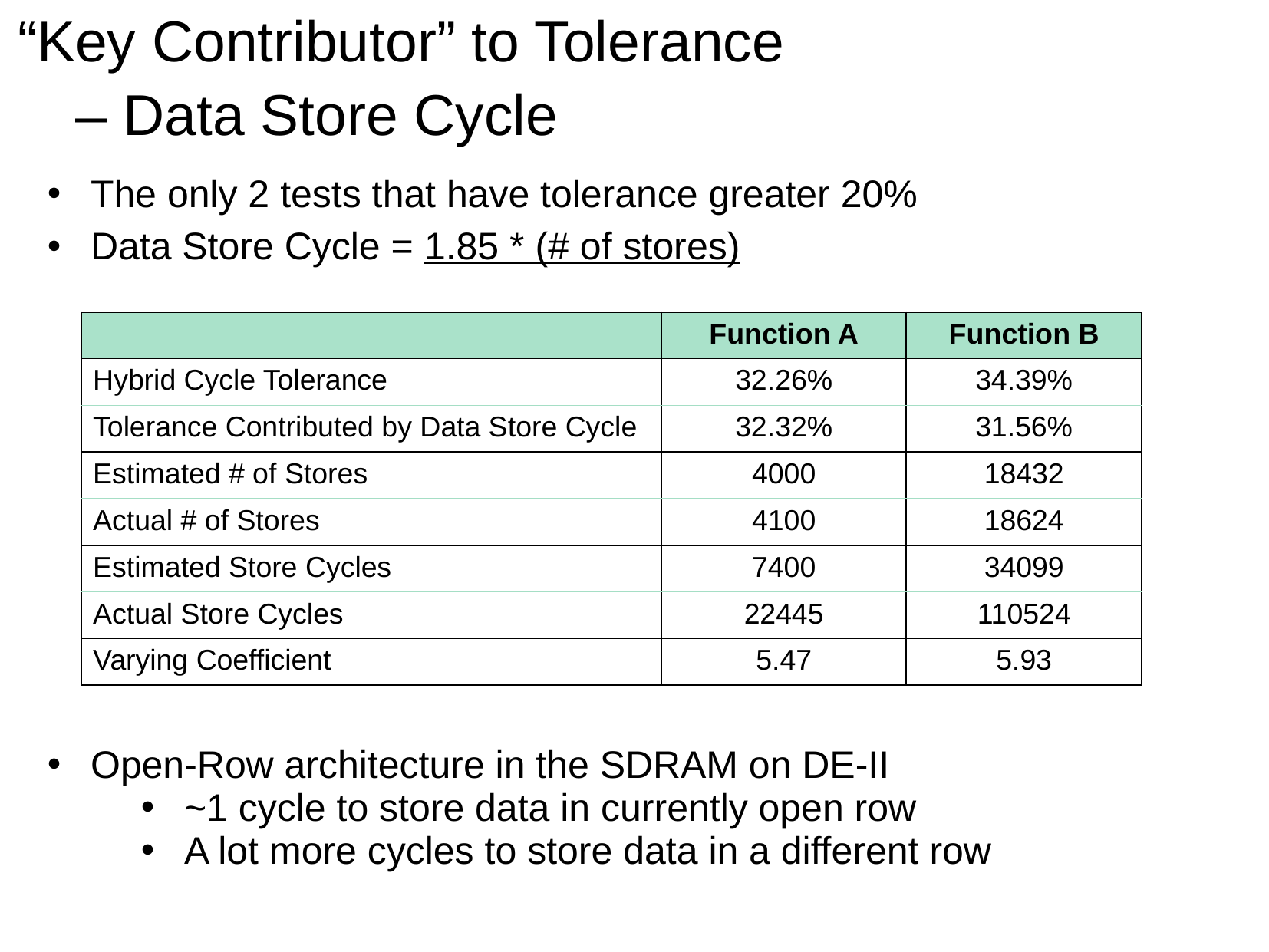

“Key Contributor” to Tolerance
	– Data Store Cycle
The only 2 tests that have tolerance greater 20%
Data Store Cycle = 1.85 * (# of stores)
|  | Function A | Function B |
| --- | --- | --- |
| Hybrid Cycle Tolerance | 32.26% | 34.39% |
| Tolerance Contributed by Data Store Cycle | 32.32% | 31.56% |
| Estimated # of Stores | 4000 | 18432 |
| Actual # of Stores | 4100 | 18624 |
| Estimated Store Cycles | 7400 | 34099 |
| Actual Store Cycles | 22445 | 110524 |
| Varying Coefficient | 5.47 | 5.93 |
Open-Row architecture in the SDRAM on DE-II
~1 cycle to store data in currently open row
A lot more cycles to store data in a different row